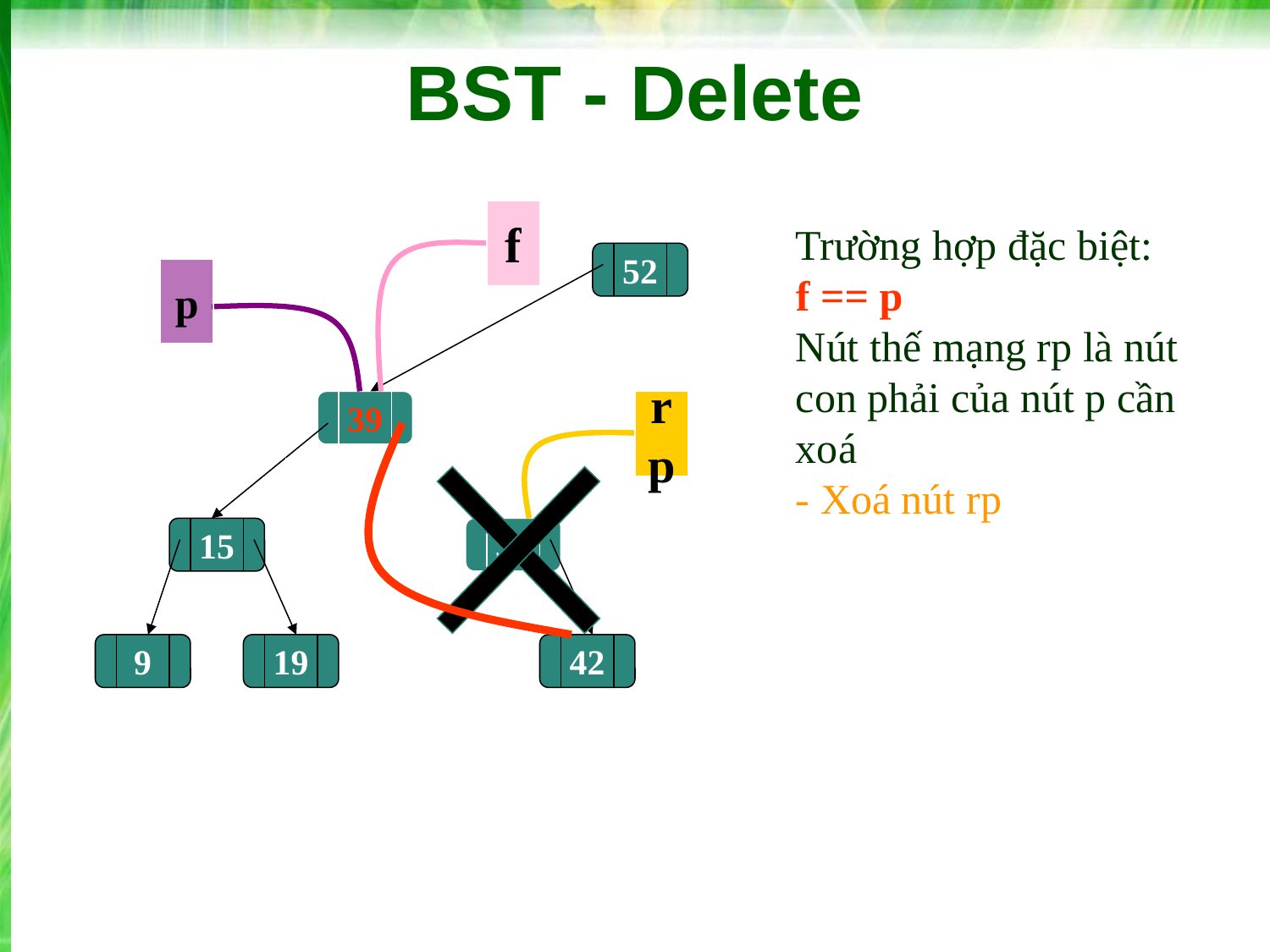

# BST - Delete
f
Trường hợp đặc biệt:
f == p
Nút thế mạng rp là nút con phải của nút p cần xoá
- Xoá nút rp

52
p

39
rp

15
39

9
19
42
66